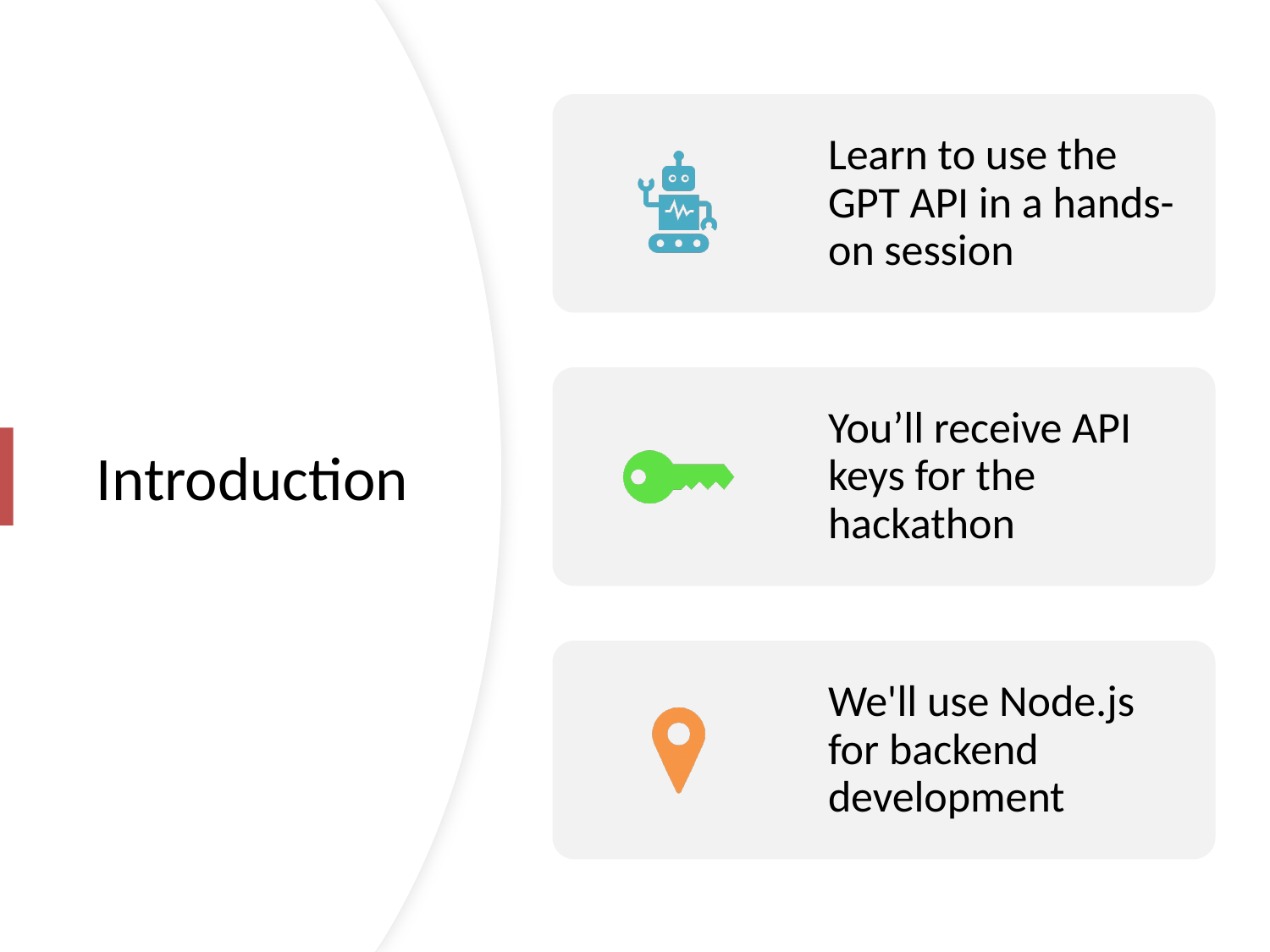

Learn to use the GPT API in a hands-on session
You’ll receive API keys for the hackathon
We'll use Node.js for backend development
# Introduction